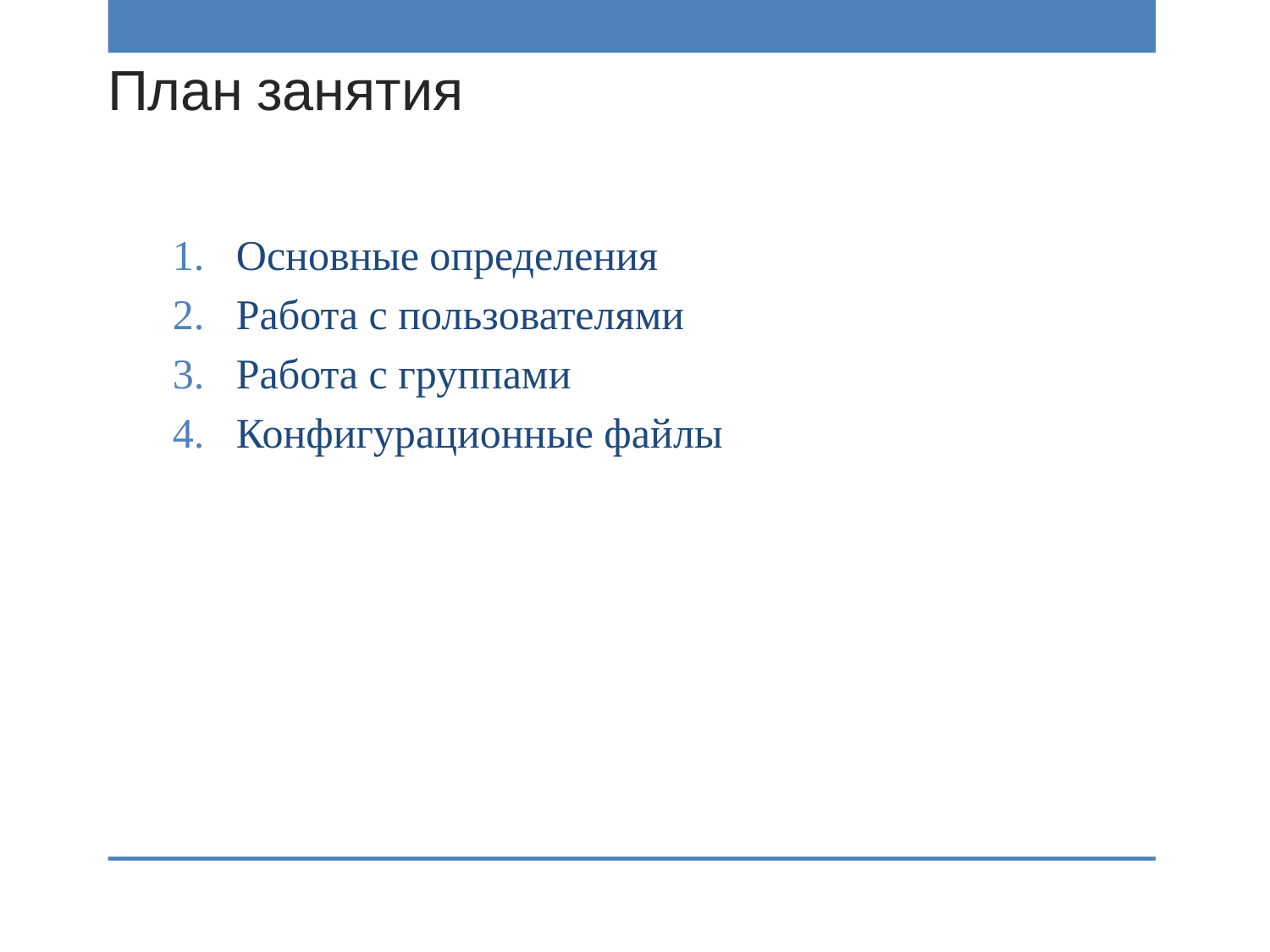

# План занятия
Основные определения
Работа с пользователями
Работа с группами
Конфигурационные файлы